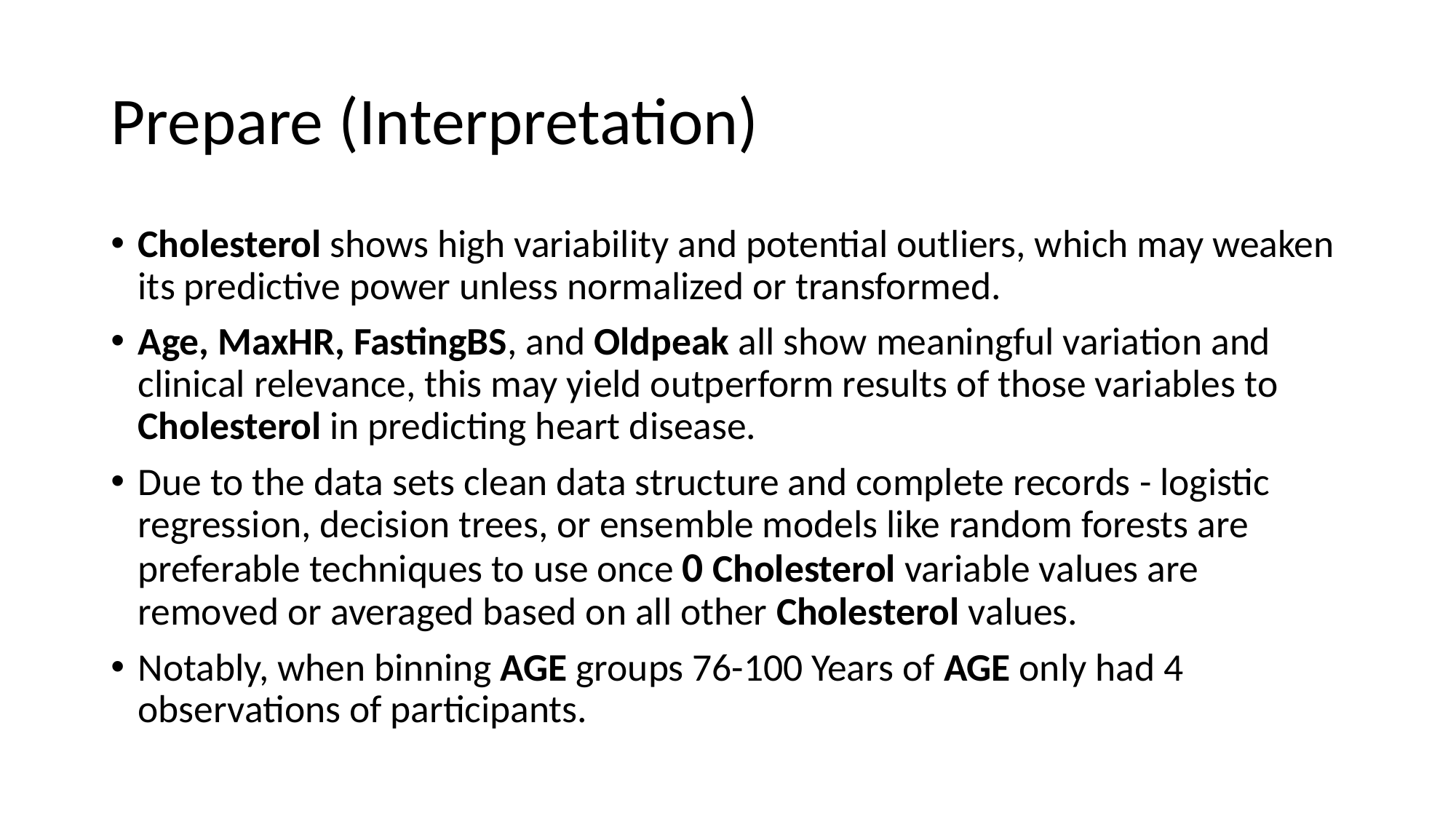

# Prepare (Interpretation)
Cholesterol shows high variability and potential outliers, which may weaken its predictive power unless normalized or transformed.
Age, MaxHR, FastingBS, and Oldpeak all show meaningful variation and clinical relevance, this may yield outperform results of those variables to Cholesterol in predicting heart disease.
Due to the data sets clean data structure and complete records - logistic regression, decision trees, or ensemble models like random forests are preferable techniques to use once 0 Cholesterol variable values are removed or averaged based on all other Cholesterol values.
Notably, when binning AGE groups 76-100 Years of AGE only had 4 observations of participants.